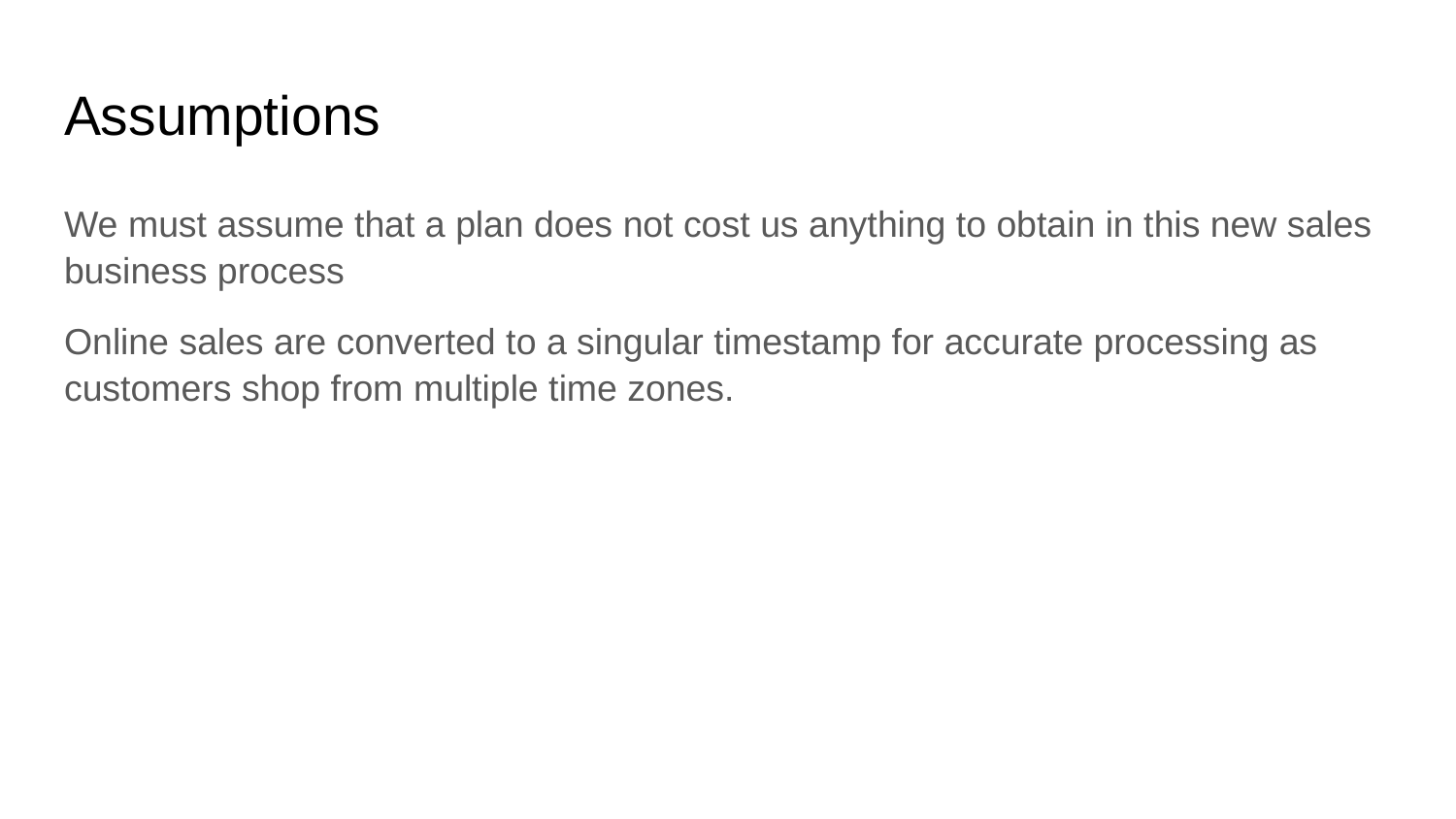

# Assumptions
We must assume that a plan does not cost us anything to obtain in this new sales business process
Online sales are converted to a singular timestamp for accurate processing as customers shop from multiple time zones.